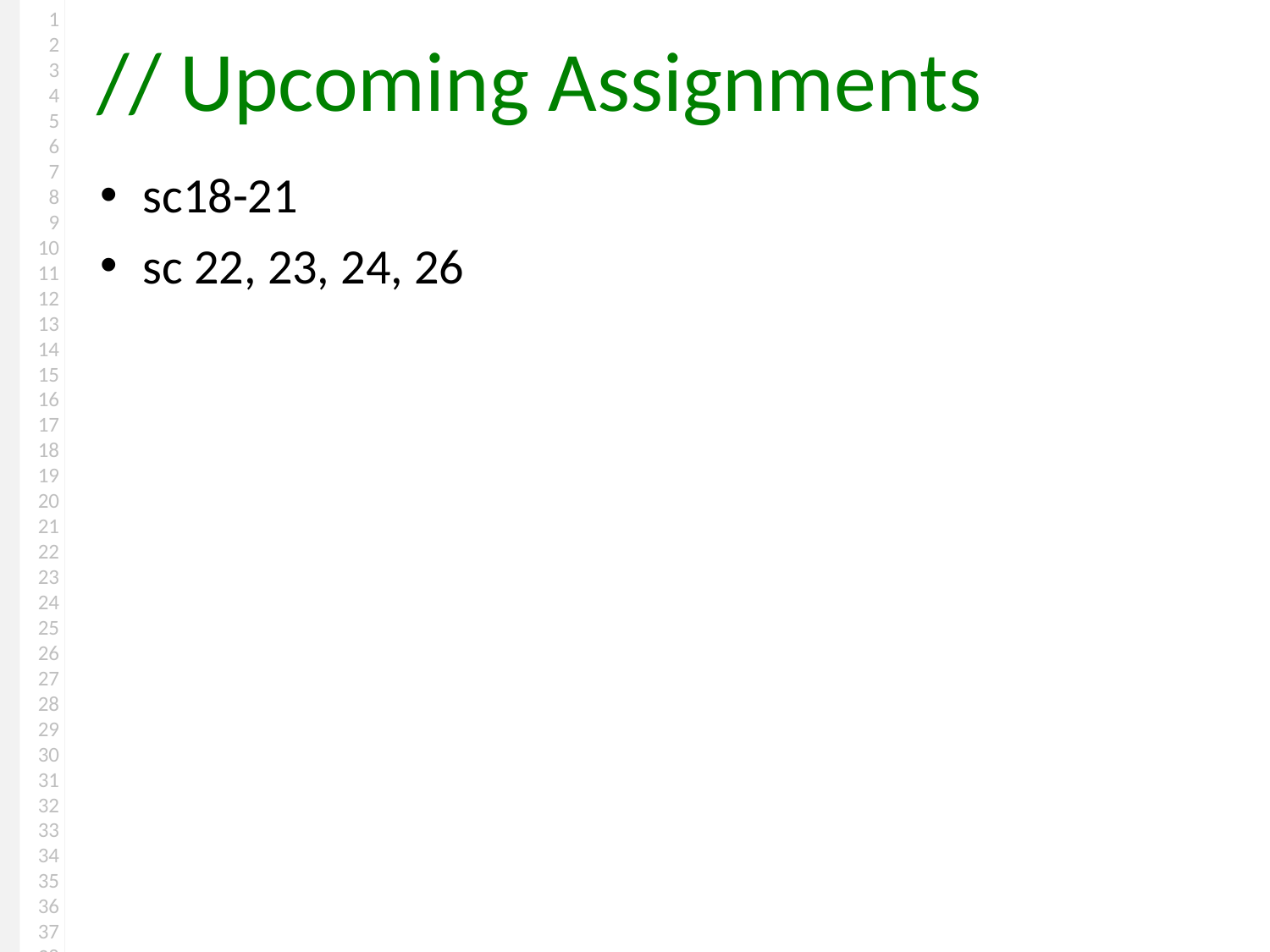

# Upcoming Assignments
 sc18-21
 sc 22, 23, 24, 26